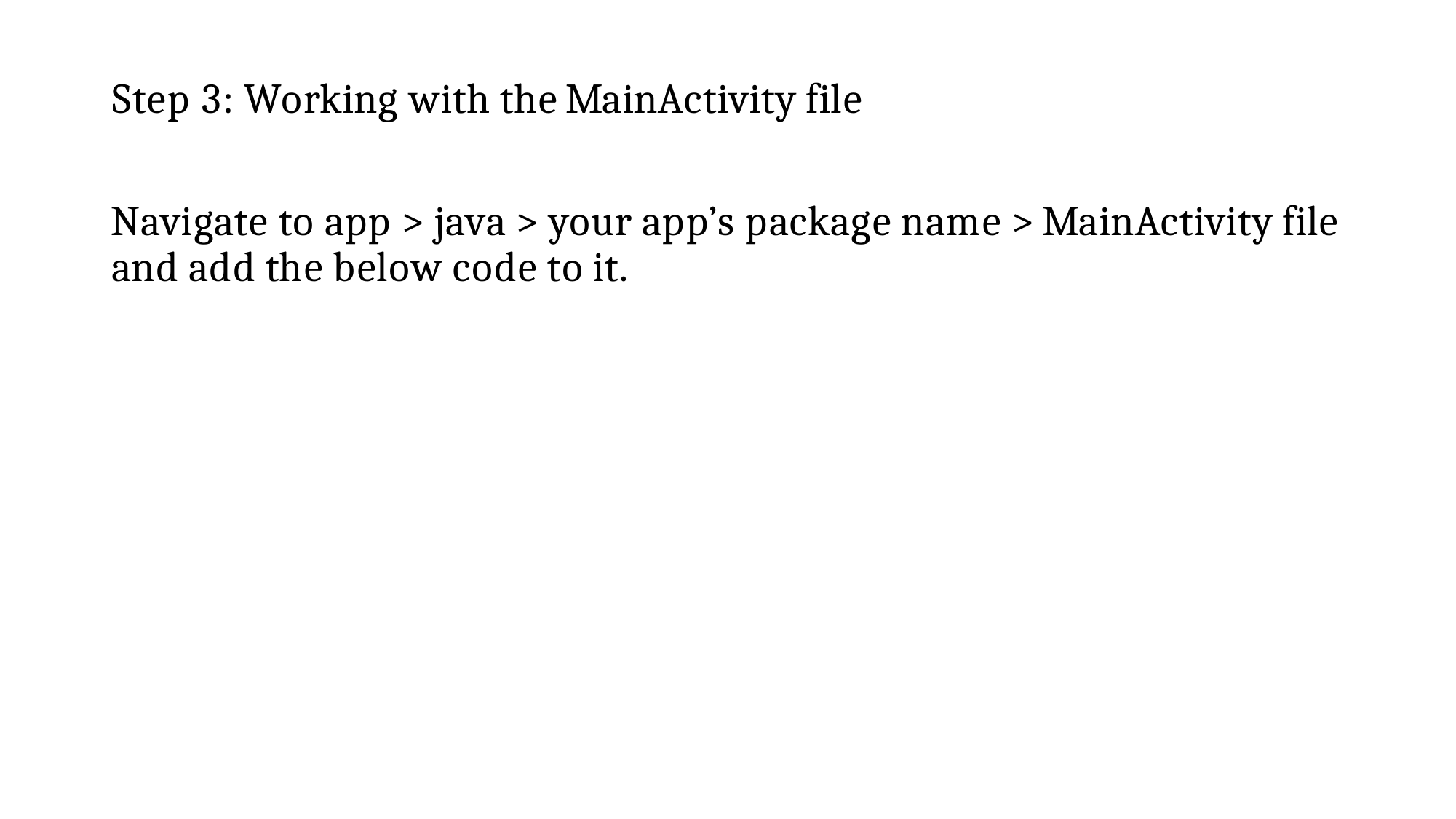

Step 3: Working with the MainActivity file

Navigate to app > java > your app’s package name > MainActivity file and add the below code to it.